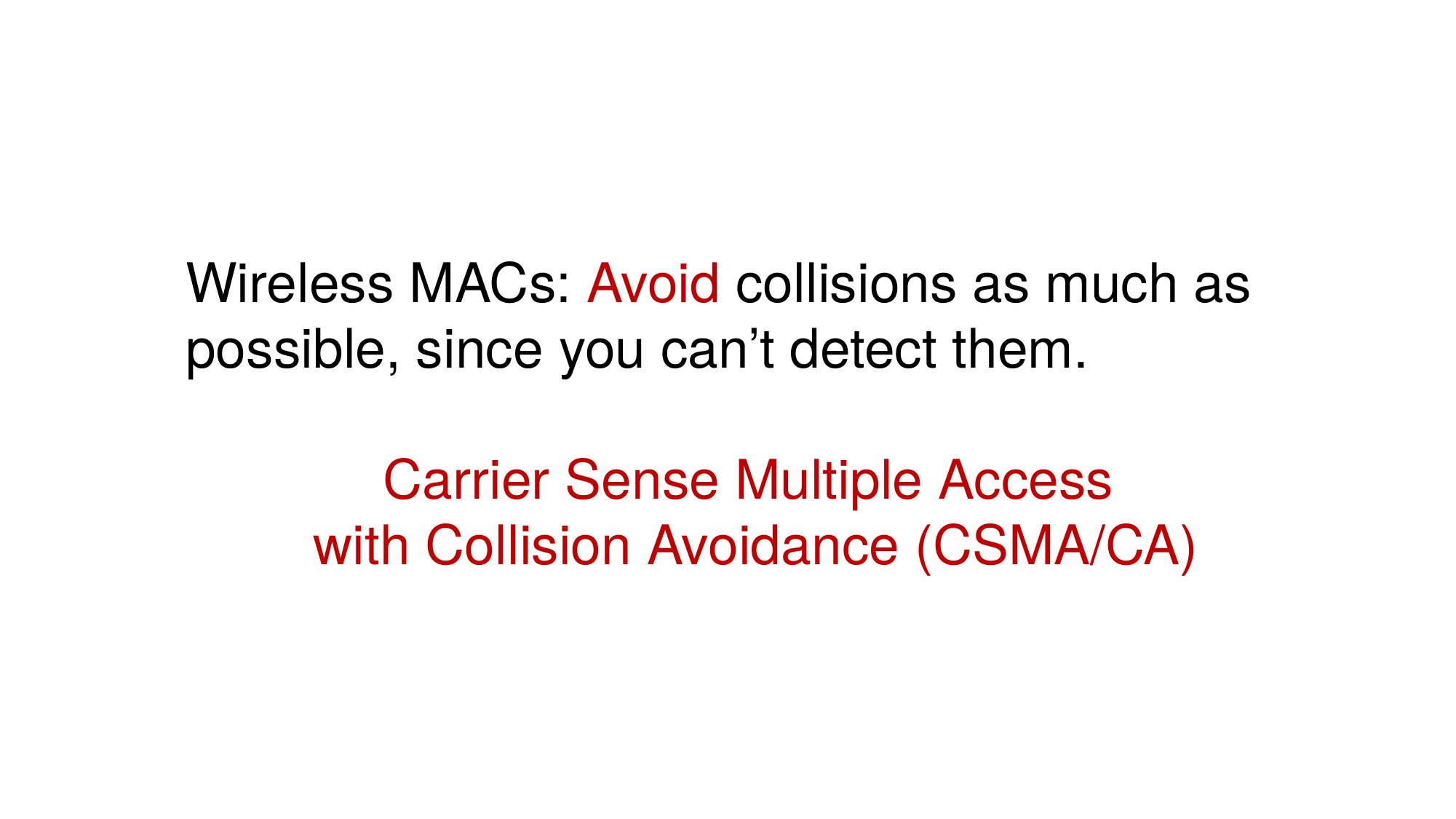

Wireless MACs: Avoid collisions as much as possible, since you can’t detect them.

Carrier Sense Multiple Access
with Collision Avoidance (CSMA/CA)